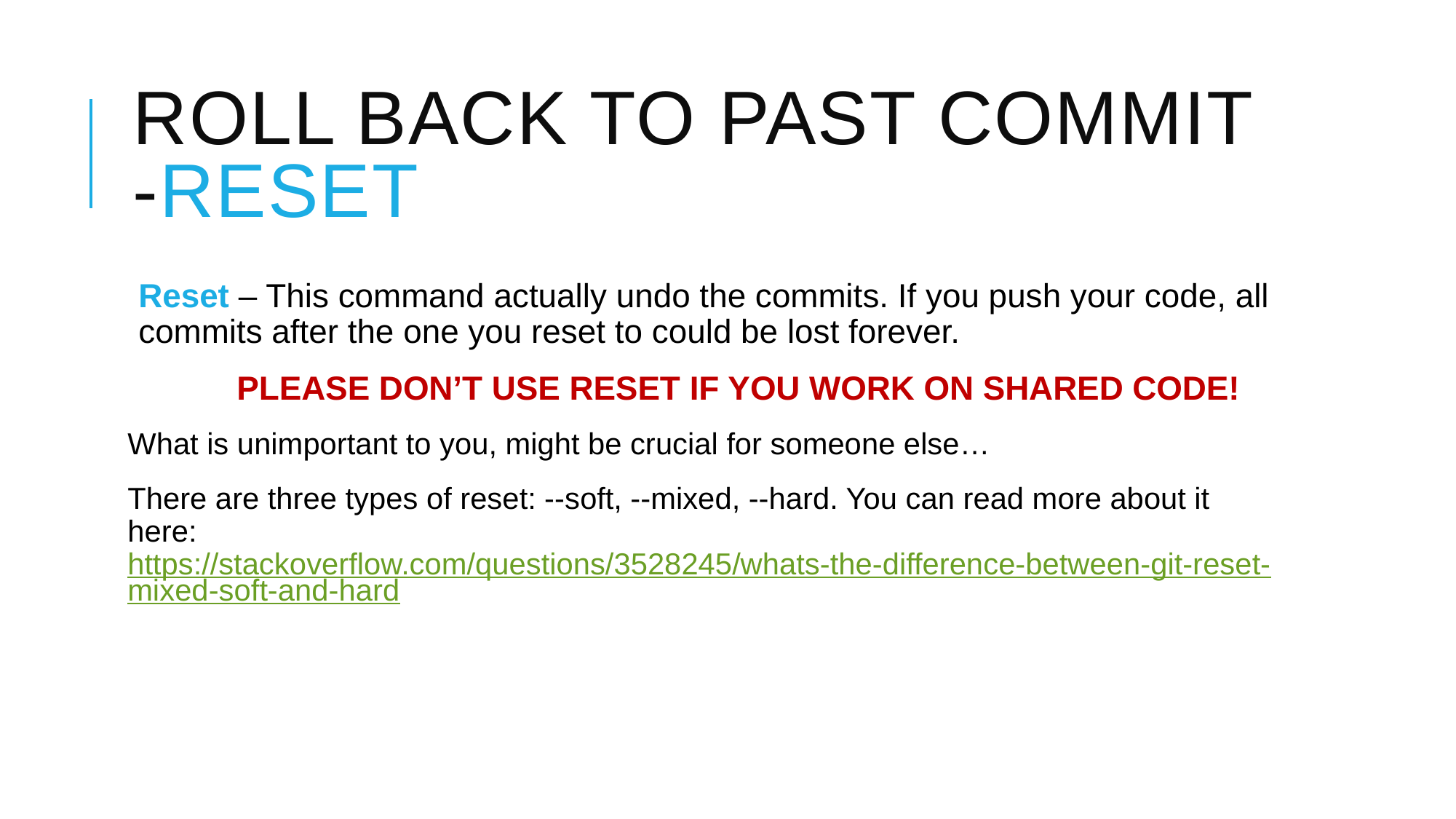

# Roll back to past commit -RESET
Reset – This command actually undo the commits. If you push your code, all commits after the one you reset to could be lost forever.
	PLEASE DON’T USE RESET IF YOU WORK ON SHARED CODE!
What is unimportant to you, might be crucial for someone else…
There are three types of reset: --soft, --mixed, --hard. You can read more about it here: https://stackoverflow.com/questions/3528245/whats-the-difference-between-git-reset-mixed-soft-and-hard